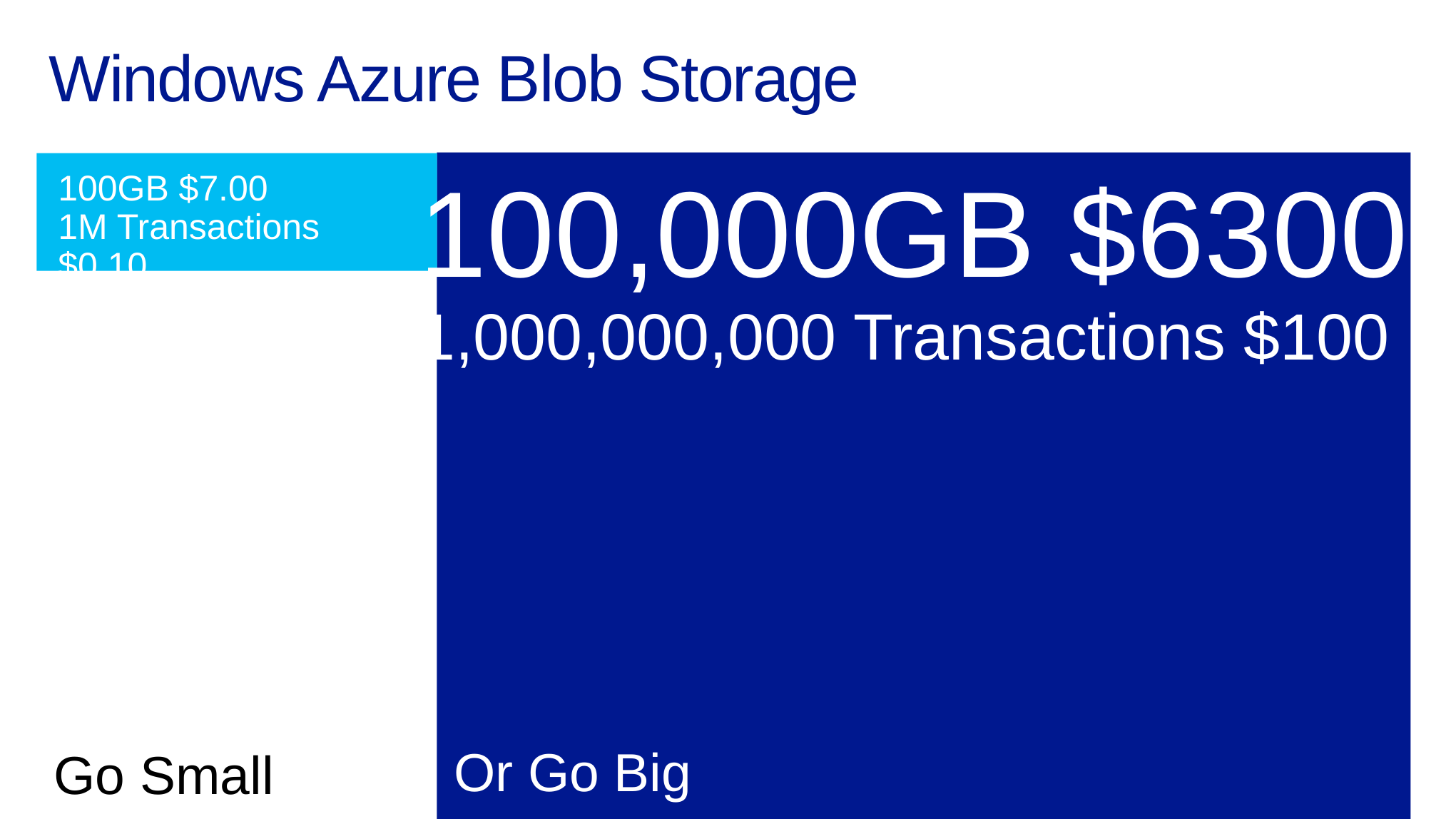

# Windows Azure Blob Storage

100GB $7.00
1M Transactions $0.10

100,000GB $6300
1,000,000,000 Transactions $100

Or Go Big
Go Small